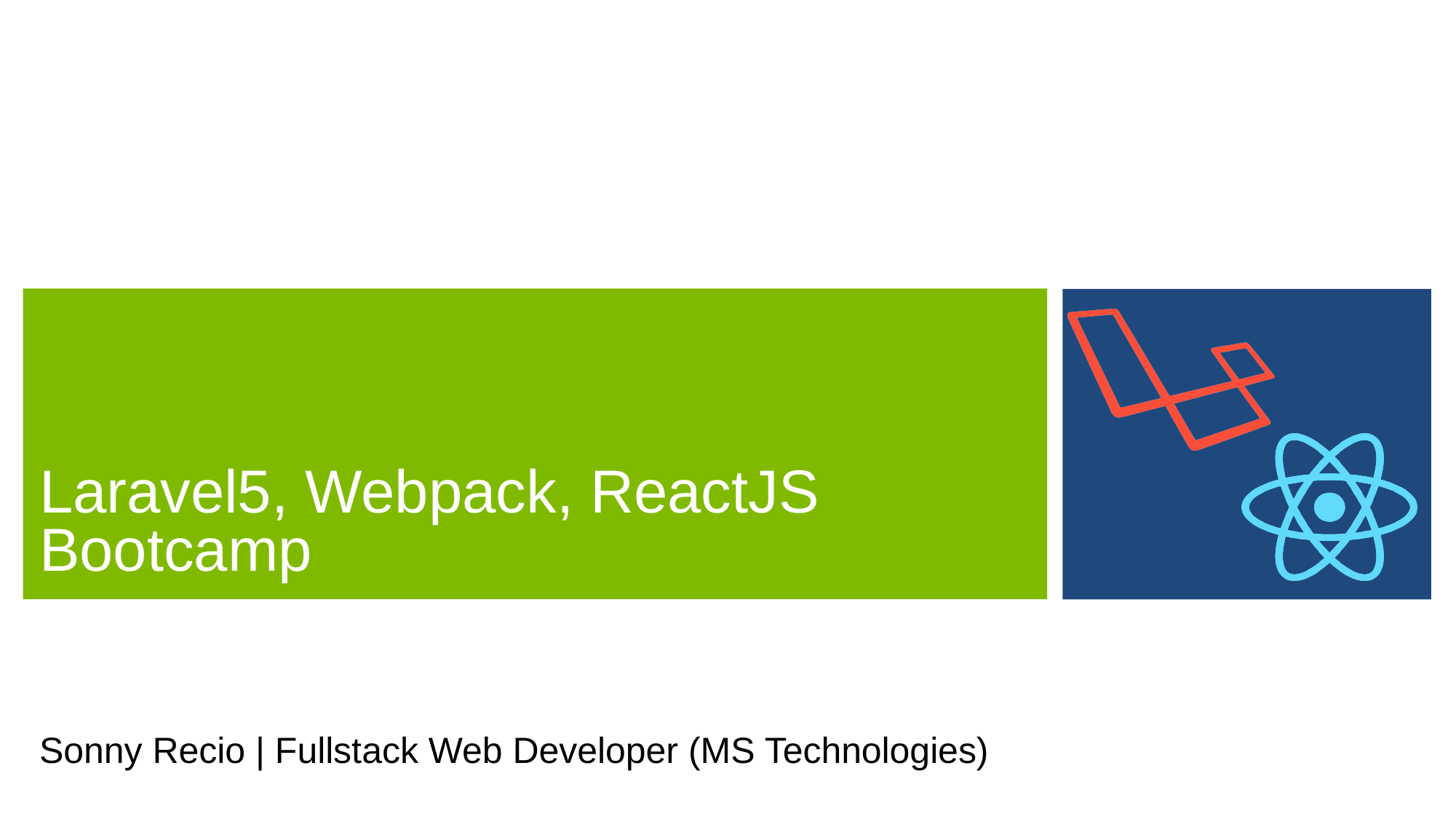

# Laravel5, Webpack, ReactJS Bootcamp
Sonny Recio | Fullstack Web Developer (MS Technologies)